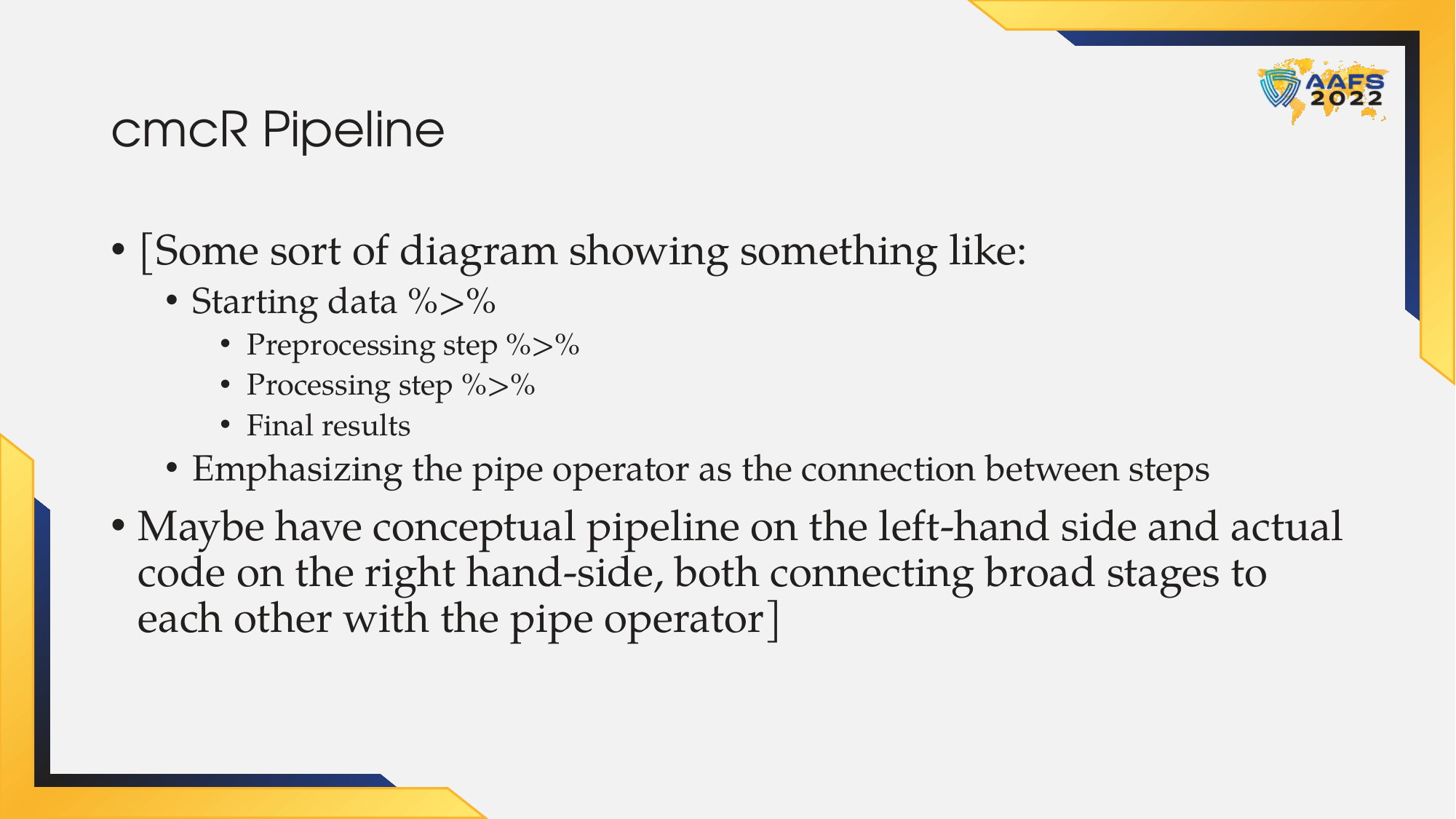

# cmcR Pipeline
[Some sort of diagram showing something like:
Starting data %>%
Preprocessing step %>%
Processing step %>%
Final results
Emphasizing the pipe operator as the connection between steps
Maybe have conceptual pipeline on the left-hand side and actual code on the right hand-side, both connecting broad stages to each other with the pipe operator]